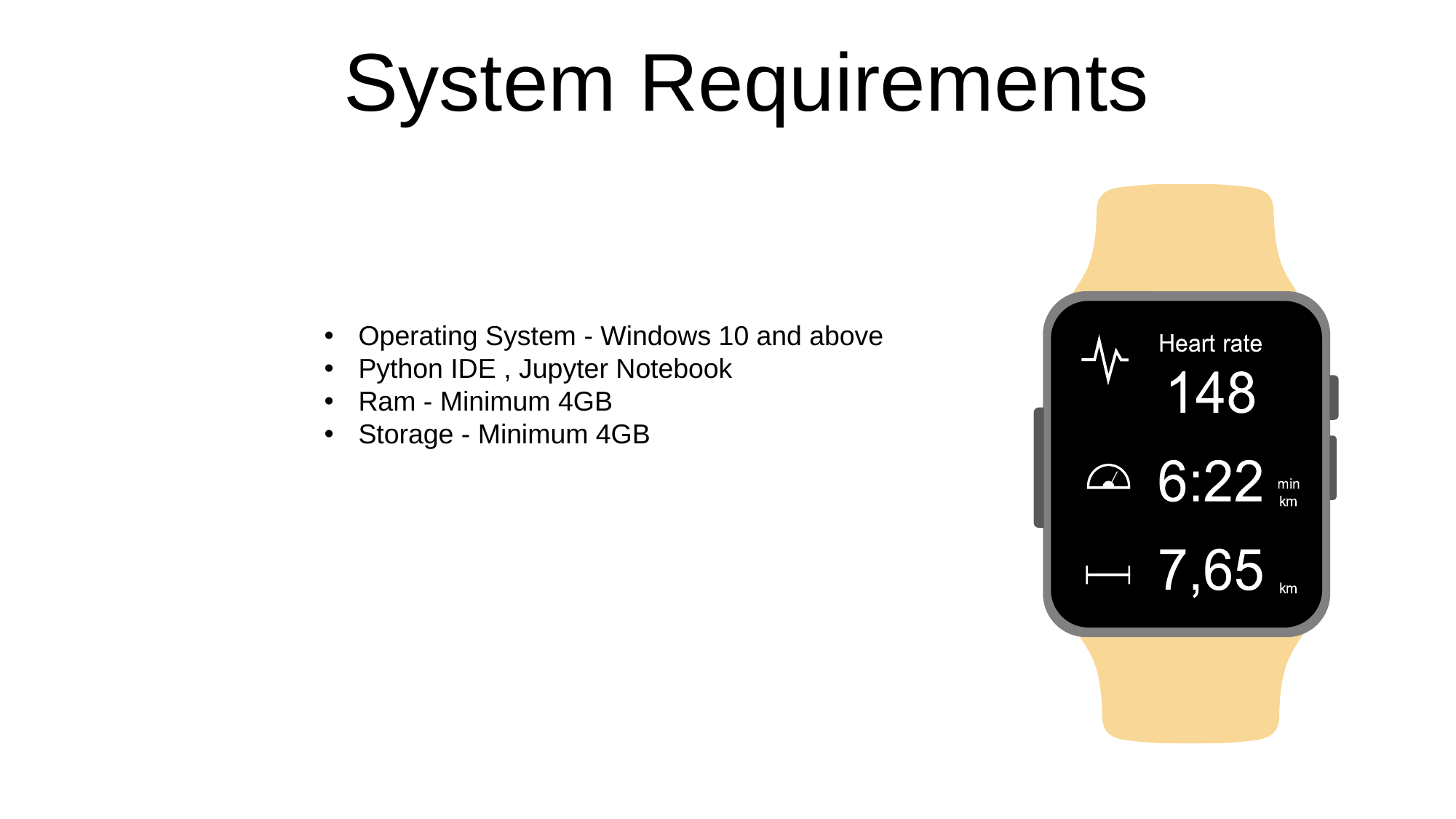

System Requirements

Operating System - Windows 10 and above
Python IDE , Jupyter Notebook
Ram - Minimum 4GB
Storage - Minimum 4GB